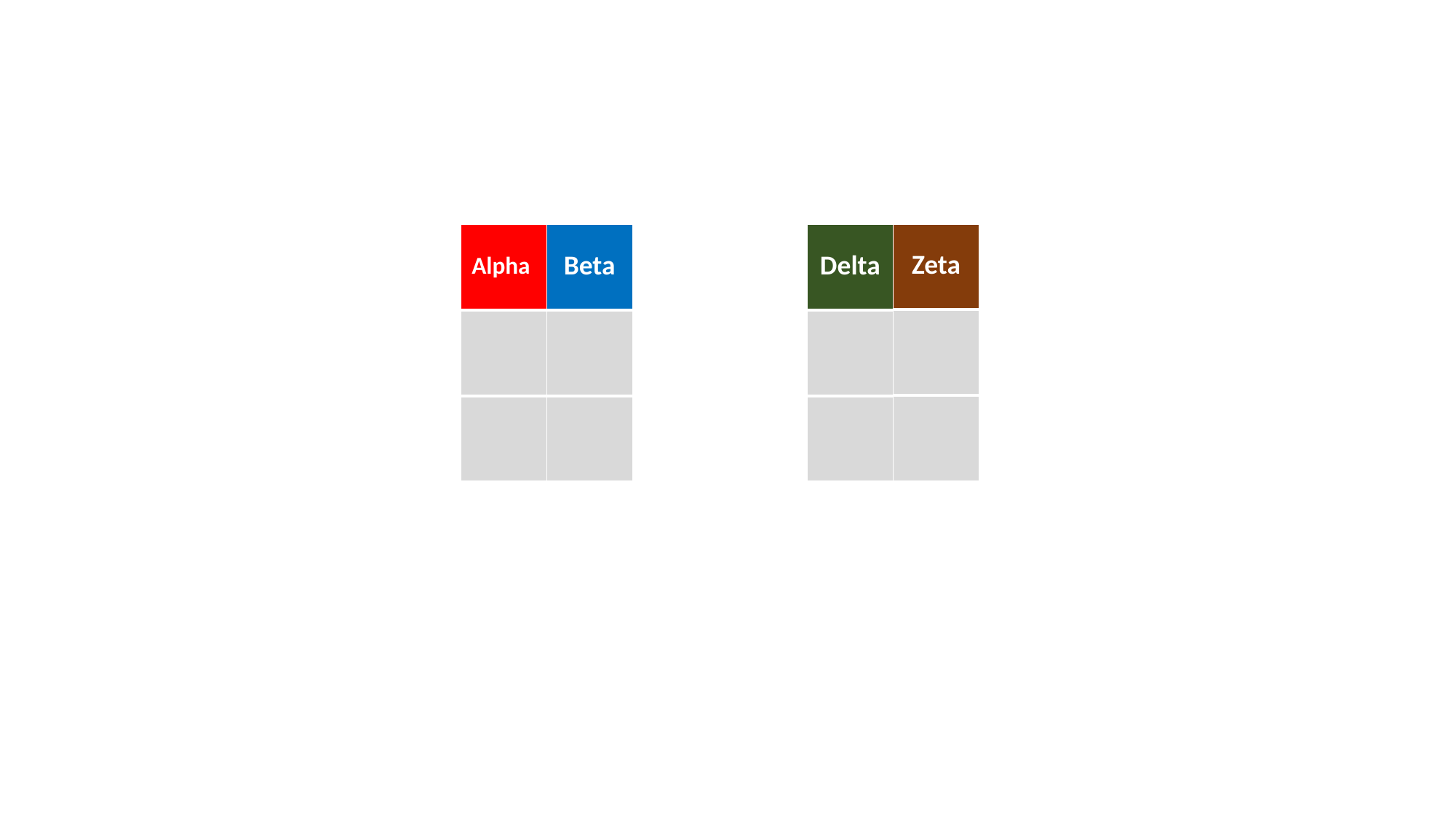

| Zeta |
| --- |
| Alpha |
| --- |
| Beta |
| --- |
| Delta |
| --- |
|  |
| --- |
|  |
| --- |
|  |
| --- |
|  |
| --- |
|  |
| --- |
|  |
| --- |
|  |
| --- |
|  |
| --- |